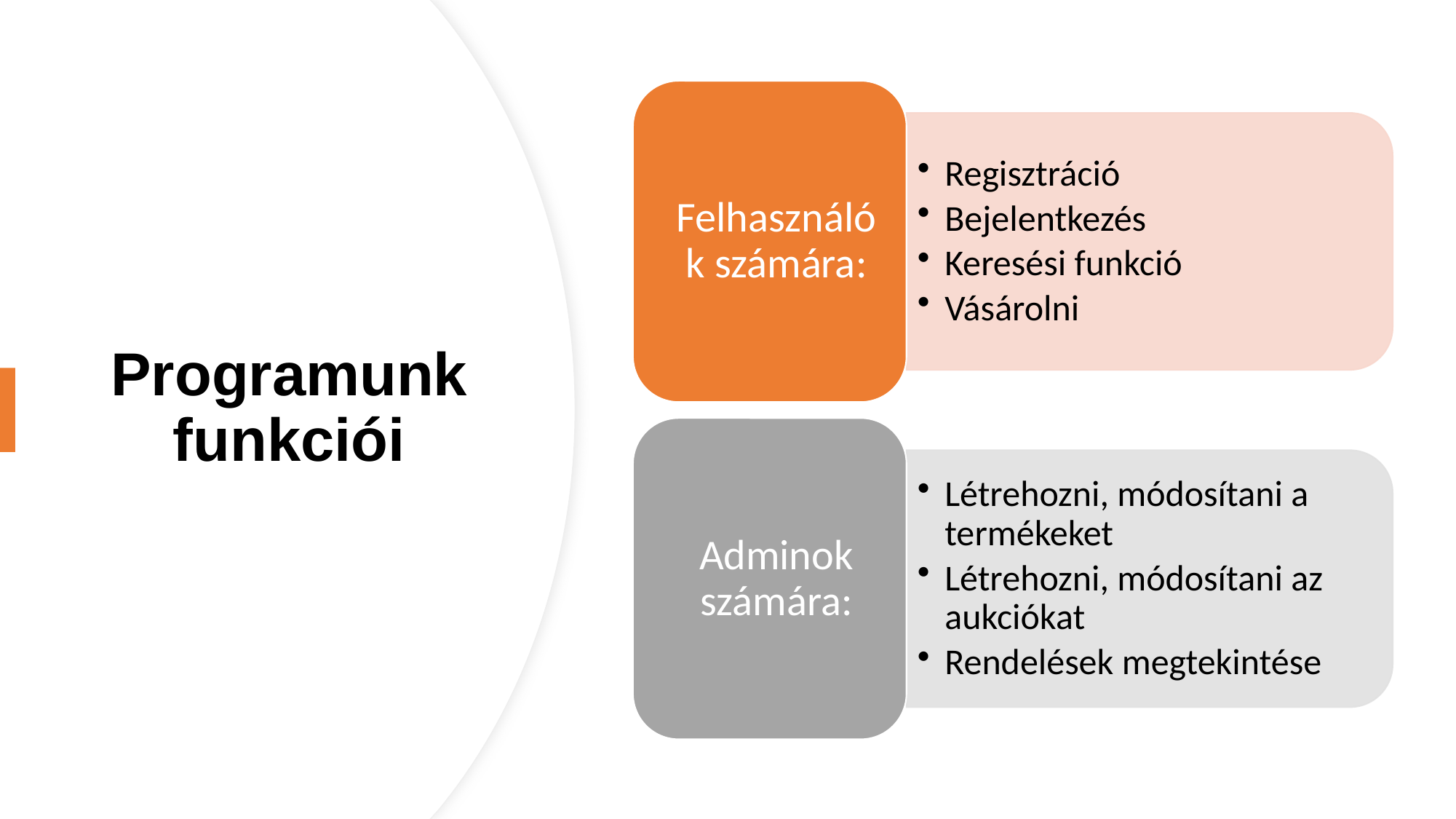

Regisztráció
Bejelentkezés
Keresési funkció
Vásárolni
Felhasználók számára:
Létrehozni, módosítani a termékeket
Létrehozni, módosítani az aukciókat
Rendelések megtekintése
Adminok számára:
# Programunk funkciói